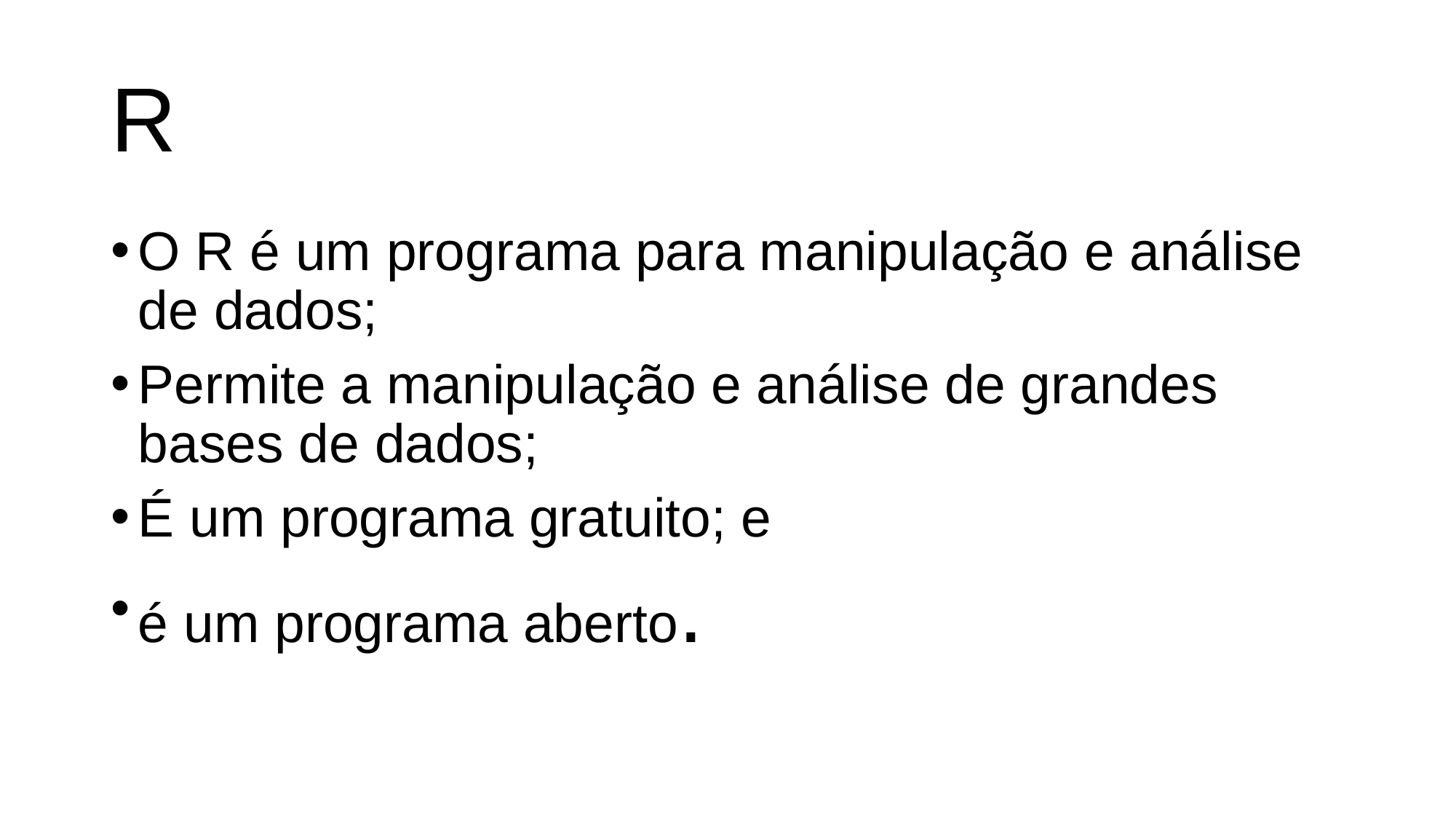

# R
O R é um programa para manipulação e análise de dados;
Permite a manipulação e análise de grandes bases de dados;
É um programa gratuito; e
é um programa aberto.